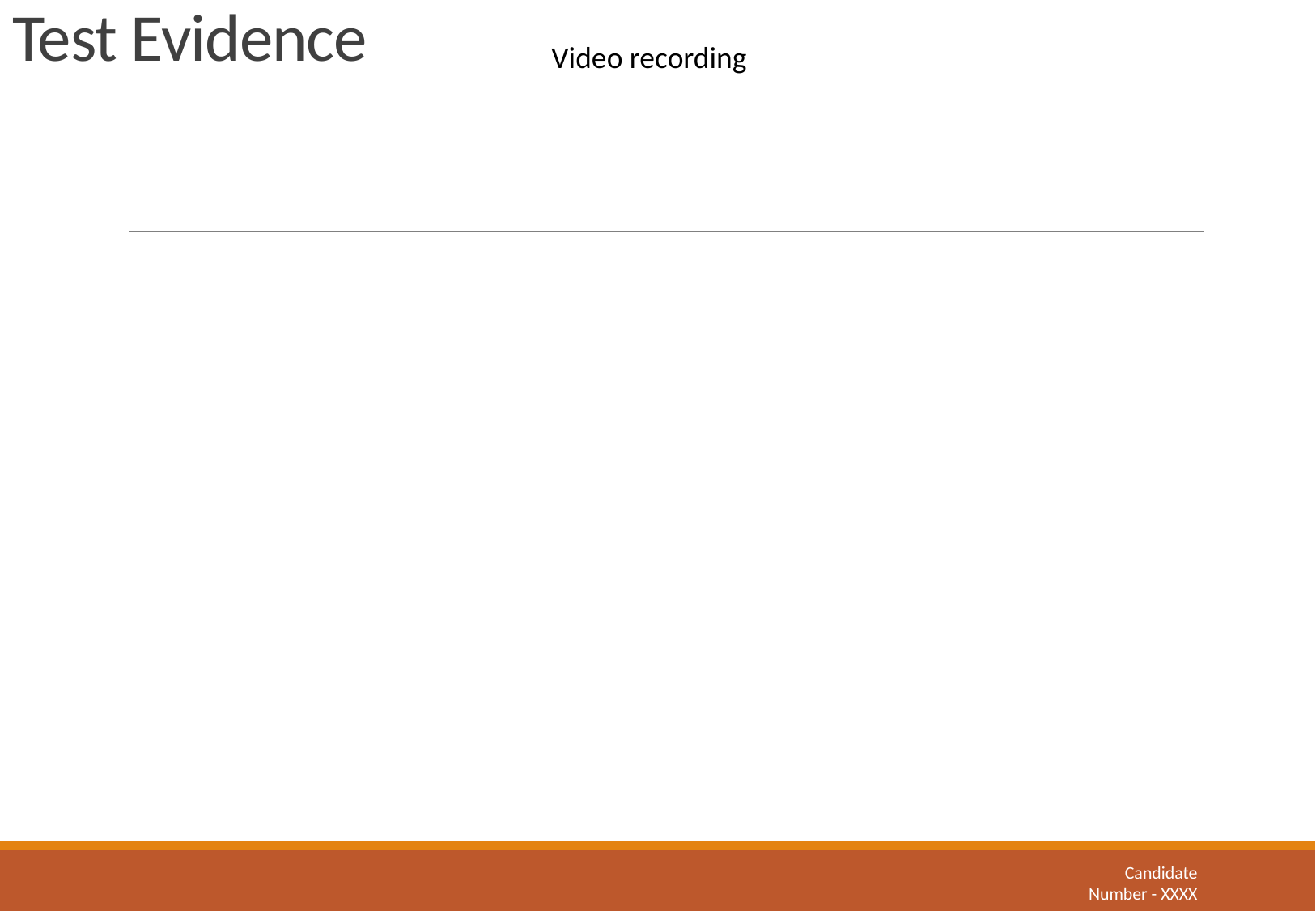

# Test Evidence
Video recording
Candidate Number - XXXX